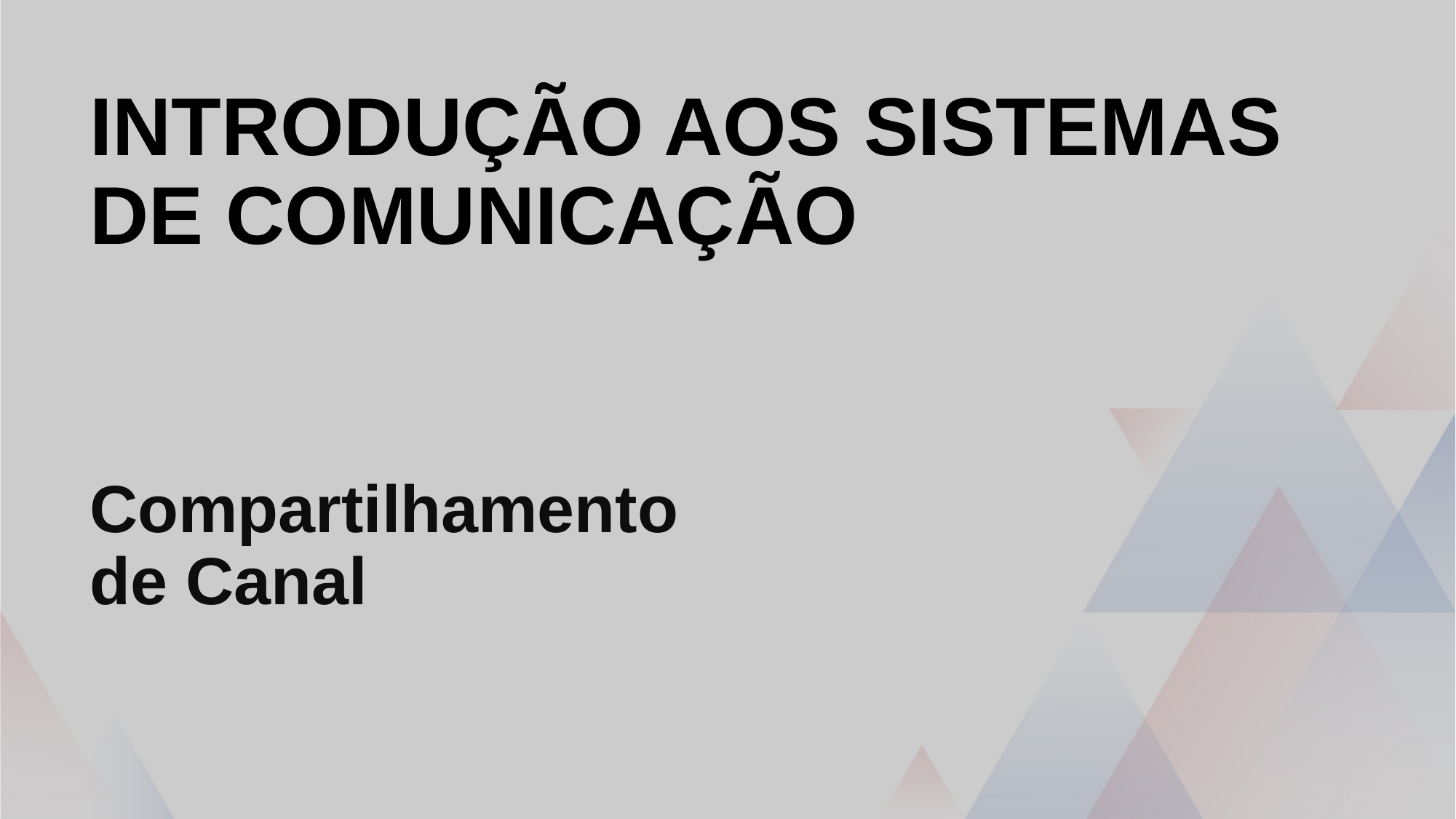

# Introdução aos sistemas de comunicação
Compartilhamento
de Canal